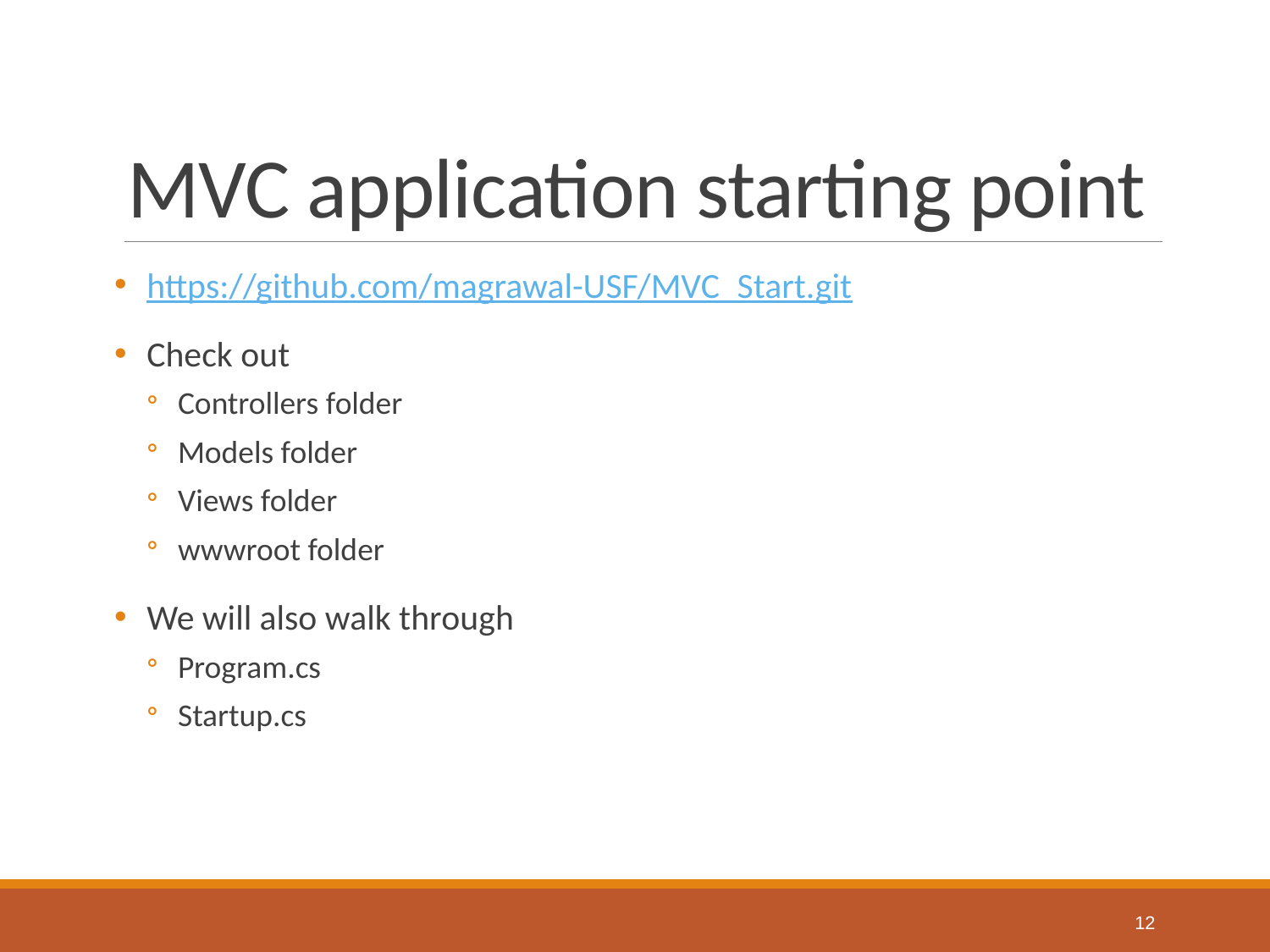

# MVC application starting point
https://github.com/magrawal-USF/MVC_Start.git
Check out
Controllers folder
Models folder
Views folder
wwwroot folder
We will also walk through
Program.cs
Startup.cs
12